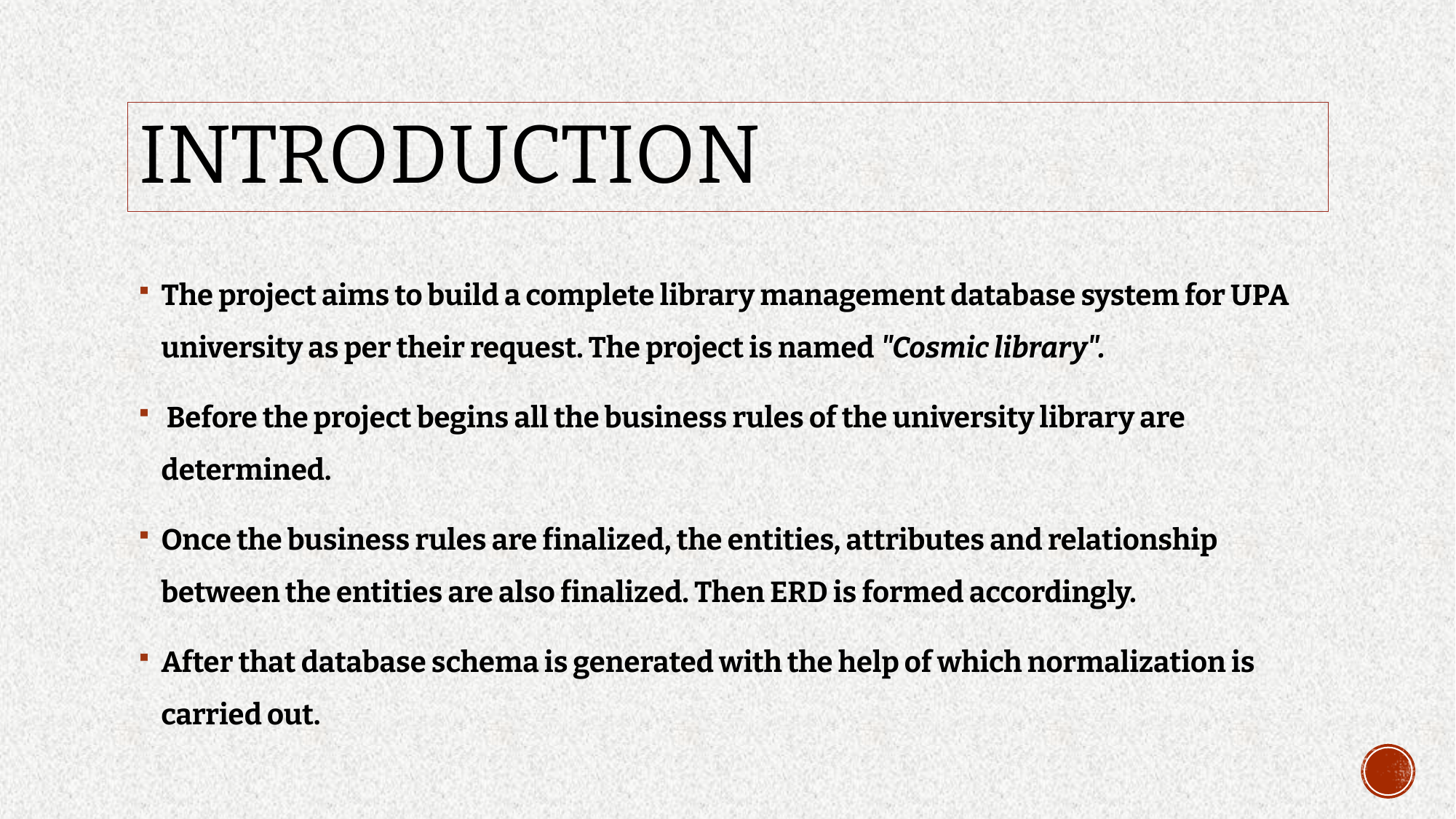

# INTRODUCTION
The project aims to build a complete library management database system for UPA university as per their request. The project is named "Cosmic library".
 Before the project begins all the business rules of the university library are determined.
Once the business rules are finalized, the entities, attributes and relationship between the entities are also finalized. Then ERD is formed accordingly.
After that database schema is generated with the help of which normalization is carried out.